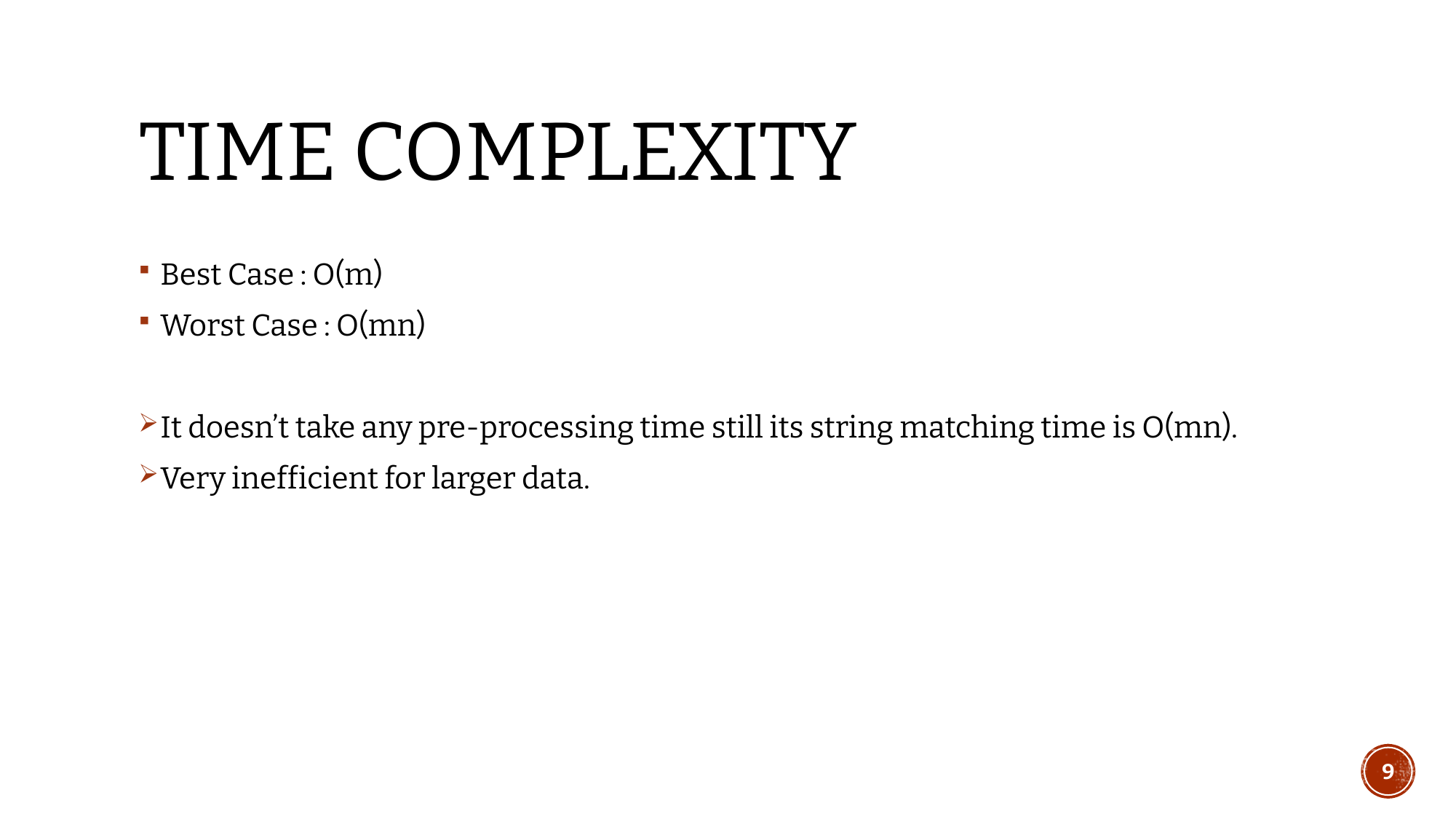

# Time complexity
Best Case : O(m)
Worst Case : O(mn)

It doesn’t take any pre-processing time still its string matching time is O(mn).
Very inefficient for larger data.
9